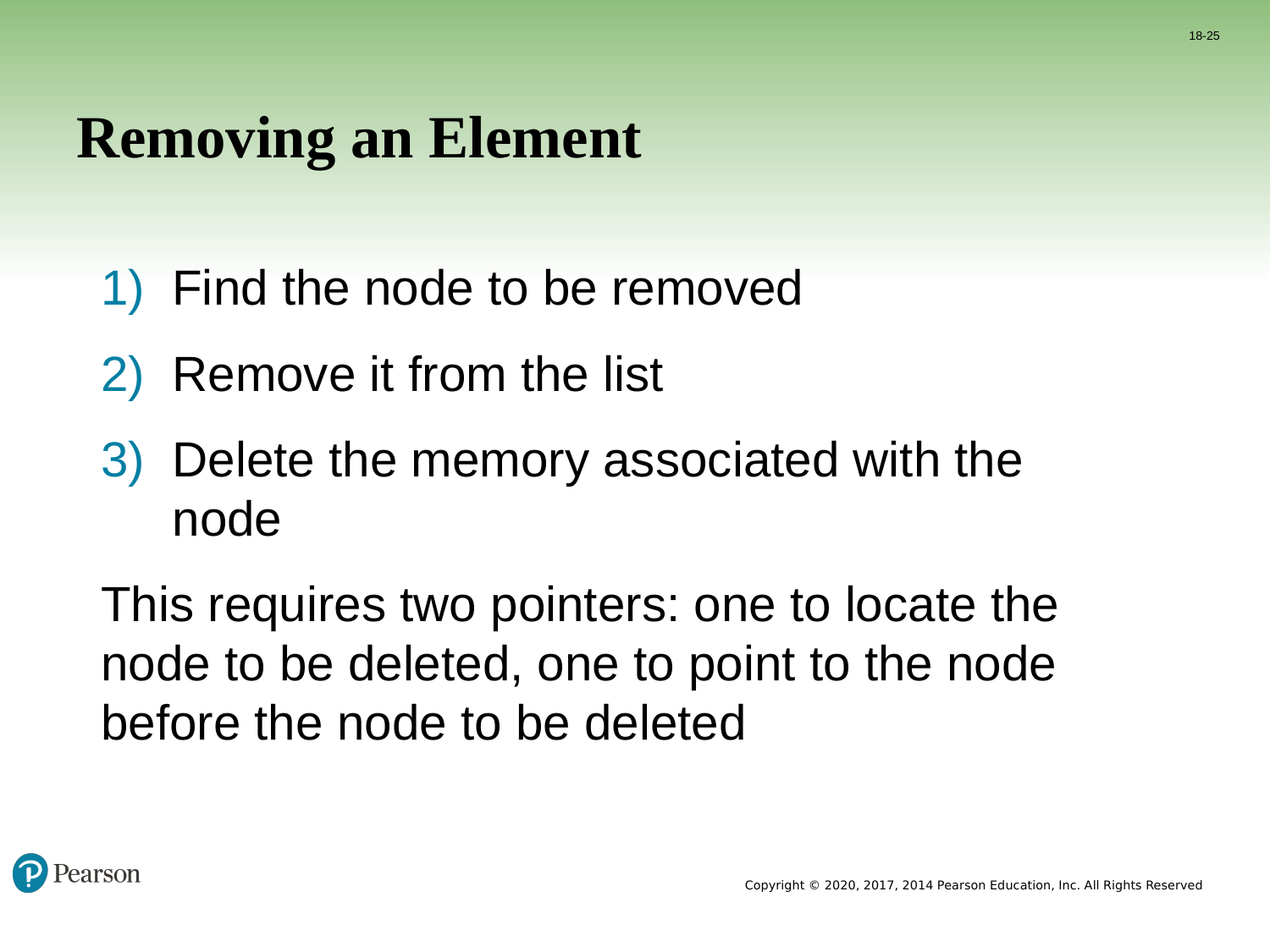

18-25
# Removing an Element
Find the node to be removed
Remove it from the list
Delete the memory associated with the node
This requires two pointers: one to locate the node to be deleted, one to point to the node before the node to be deleted